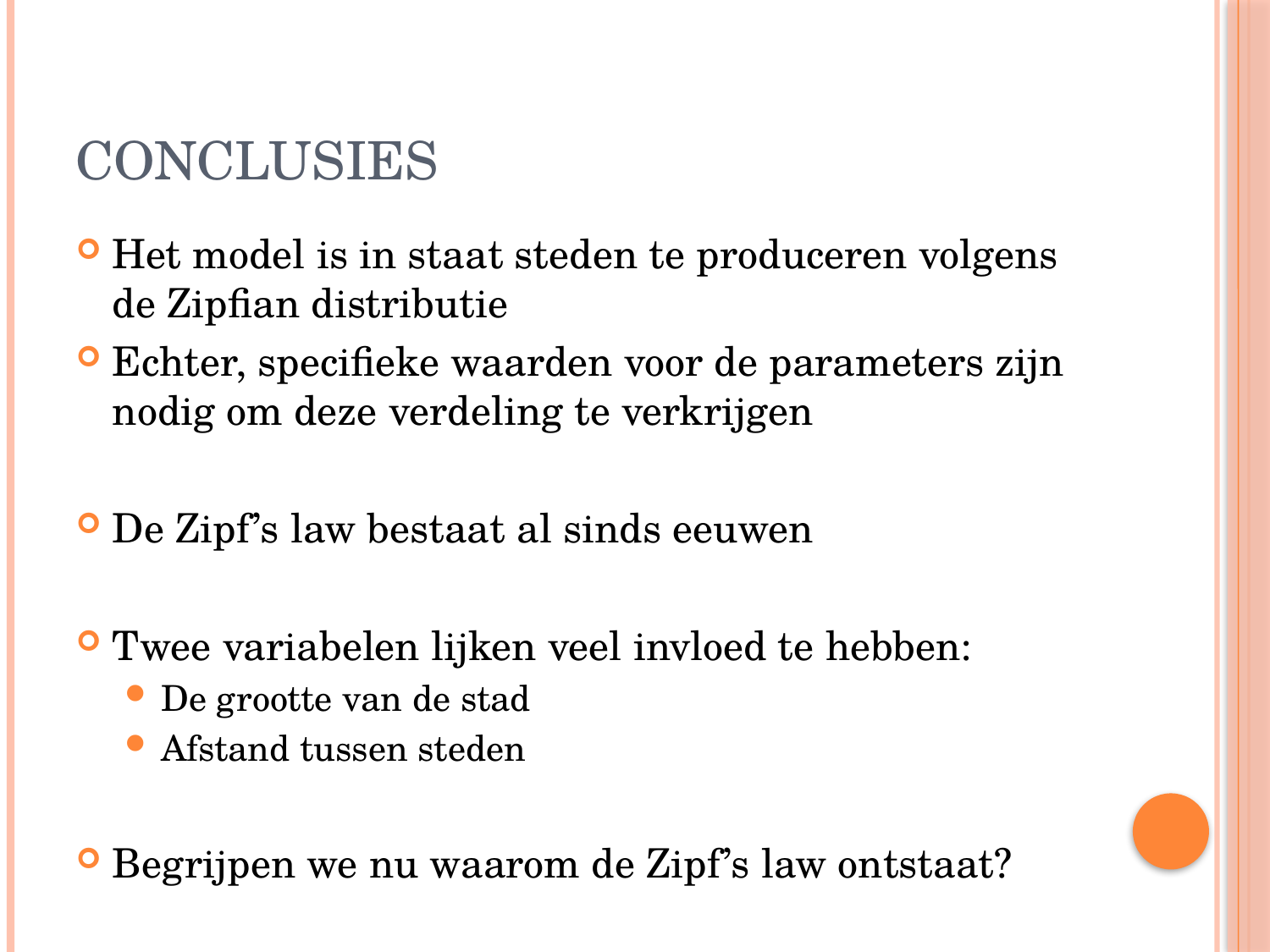

# Conclusies
Het model is in staat steden te produceren volgens de Zipfian distributie
Echter, specifieke waarden voor de parameters zijn nodig om deze verdeling te verkrijgen

De Zipf’s law bestaat al sinds eeuwen

Twee variabelen lijken veel invloed te hebben:
De grootte van de stad
Afstand tussen steden

Begrijpen we nu waarom de Zipf’s law ontstaat?